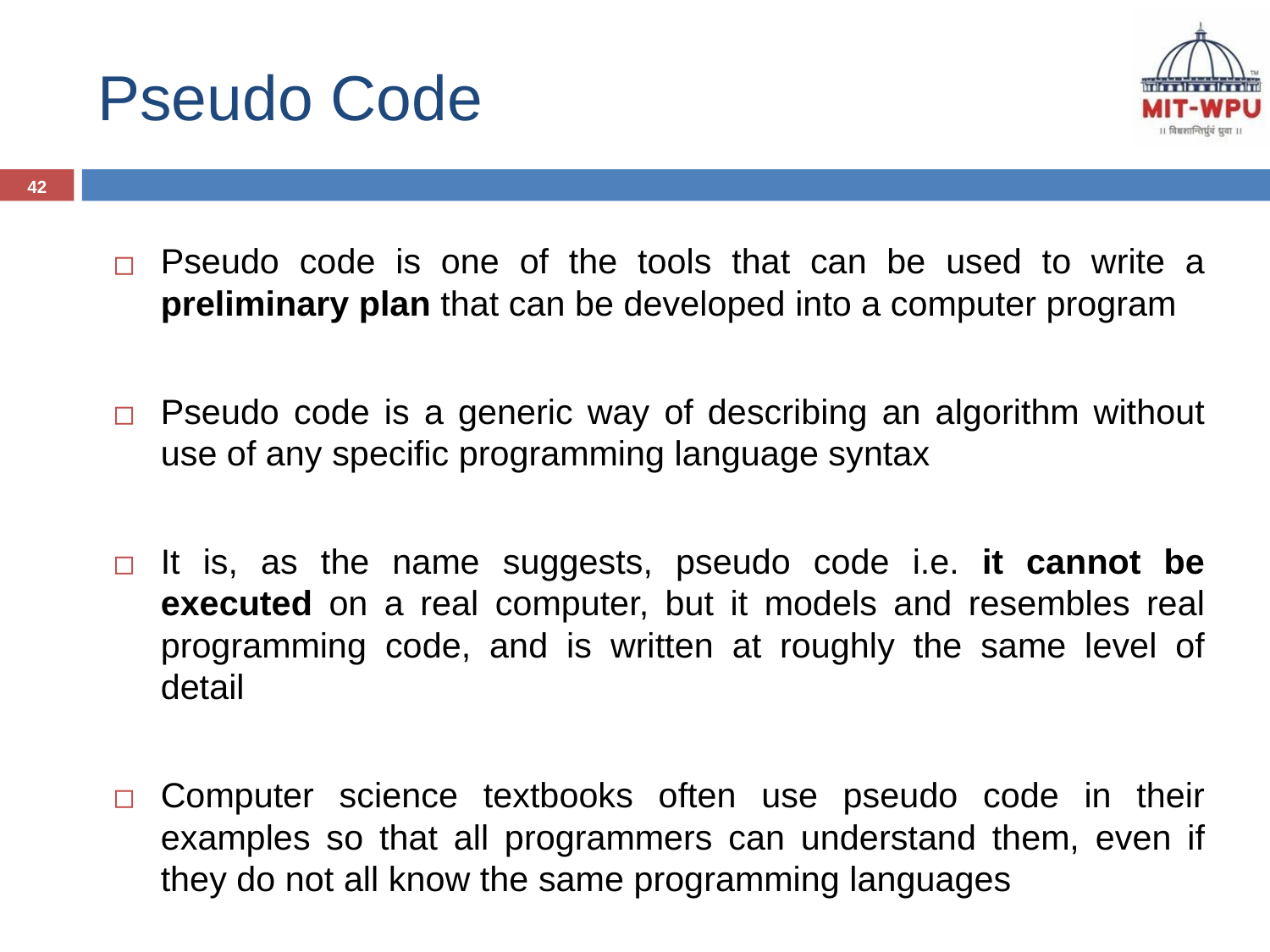

# Pseudo Code
42
Pseudo code is one of the tools that can be used to write a preliminary plan that can be developed into a computer program

Pseudo code is a generic way of describing an algorithm without use of any specific programming language syntax

It is, as the name suggests, pseudo code i.e. it cannot be executed on a real computer, but it models and resembles real programming code, and is written at roughly the same level of detail

Computer science textbooks often use pseudo code in their examples so that all programmers can understand them, even if they do not all know the same programming languages